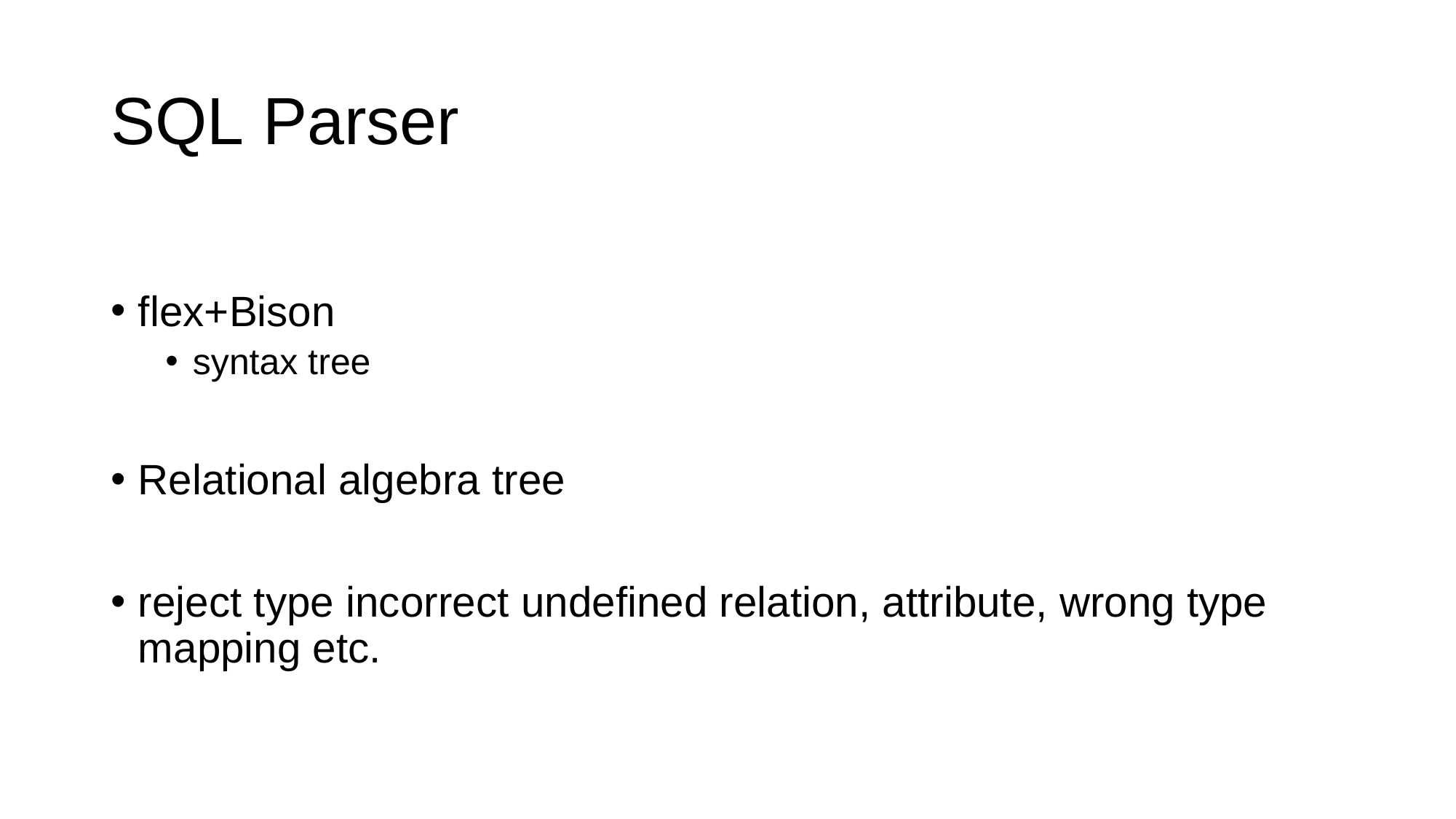

# SQL Parser

flex+Bison
syntax tree

Relational algebra tree

reject type incorrect undefined relation, attribute, wrong type mapping etc.